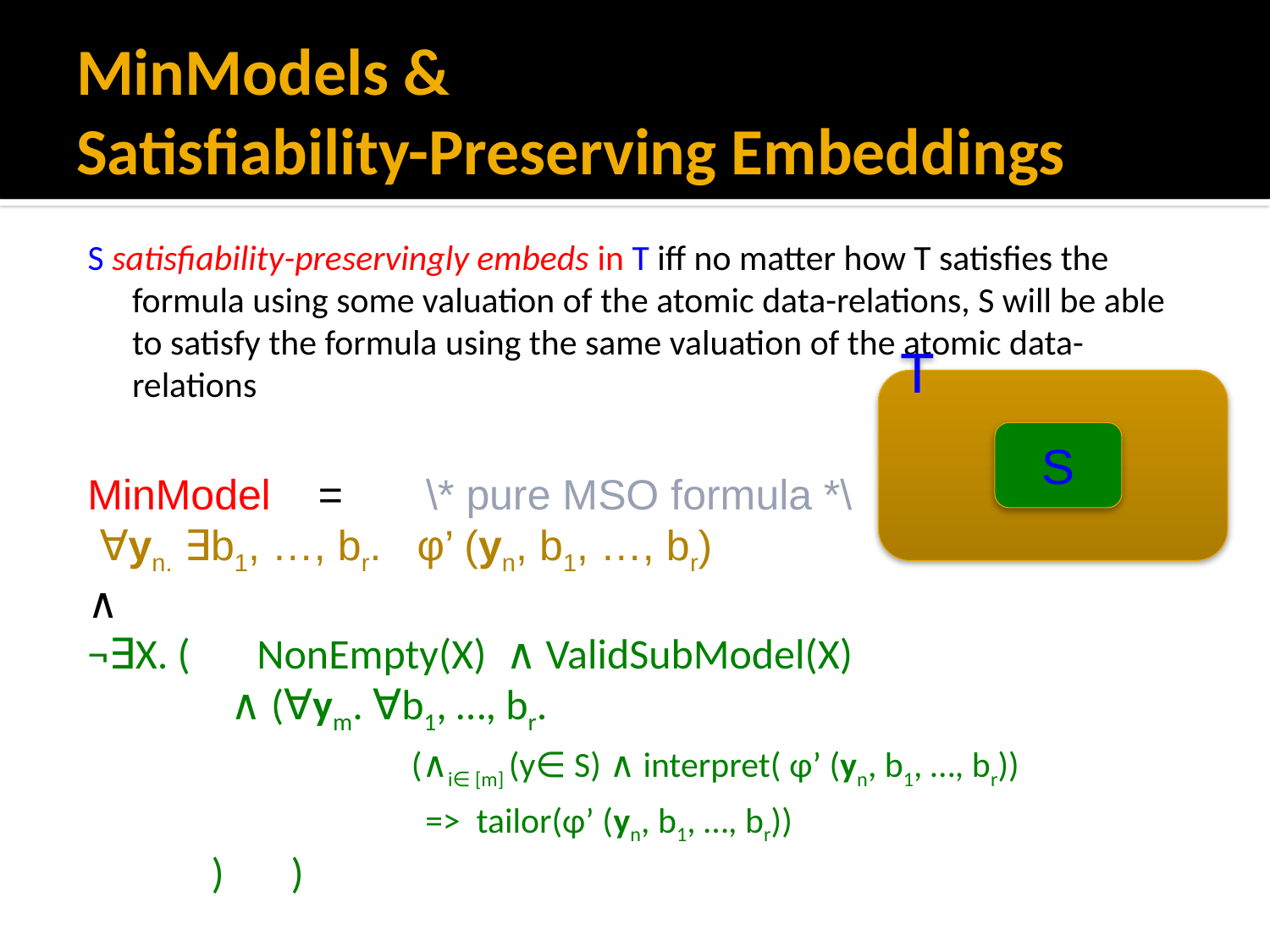

# MinModels & Satisfiability-Preserving Embeddings
S satisfiability-preservingly embeds in T iff no matter how T satisfies the formula using some valuation of the atomic data-relations, S will be able to satisfy the formula using the same valuation of the atomic data-relations
T

S
MinModel    =       \* pure MSO formula *\
 ∀yn. ∃b1, …, br.   φ’ (yn, b1, …, br)
∧
¬∃X. (       NonEmpty(X)  ∧ ValidSubModel(X)
               ∧ (∀ym. ∀b1, …, br.
                                  (∧i∈ [m] (y∈ S) ∧ interpret( φ’ (yn, b1, …, br))
                                          =>  tailor(φ’ (yn, b1, …, br))
             )       )